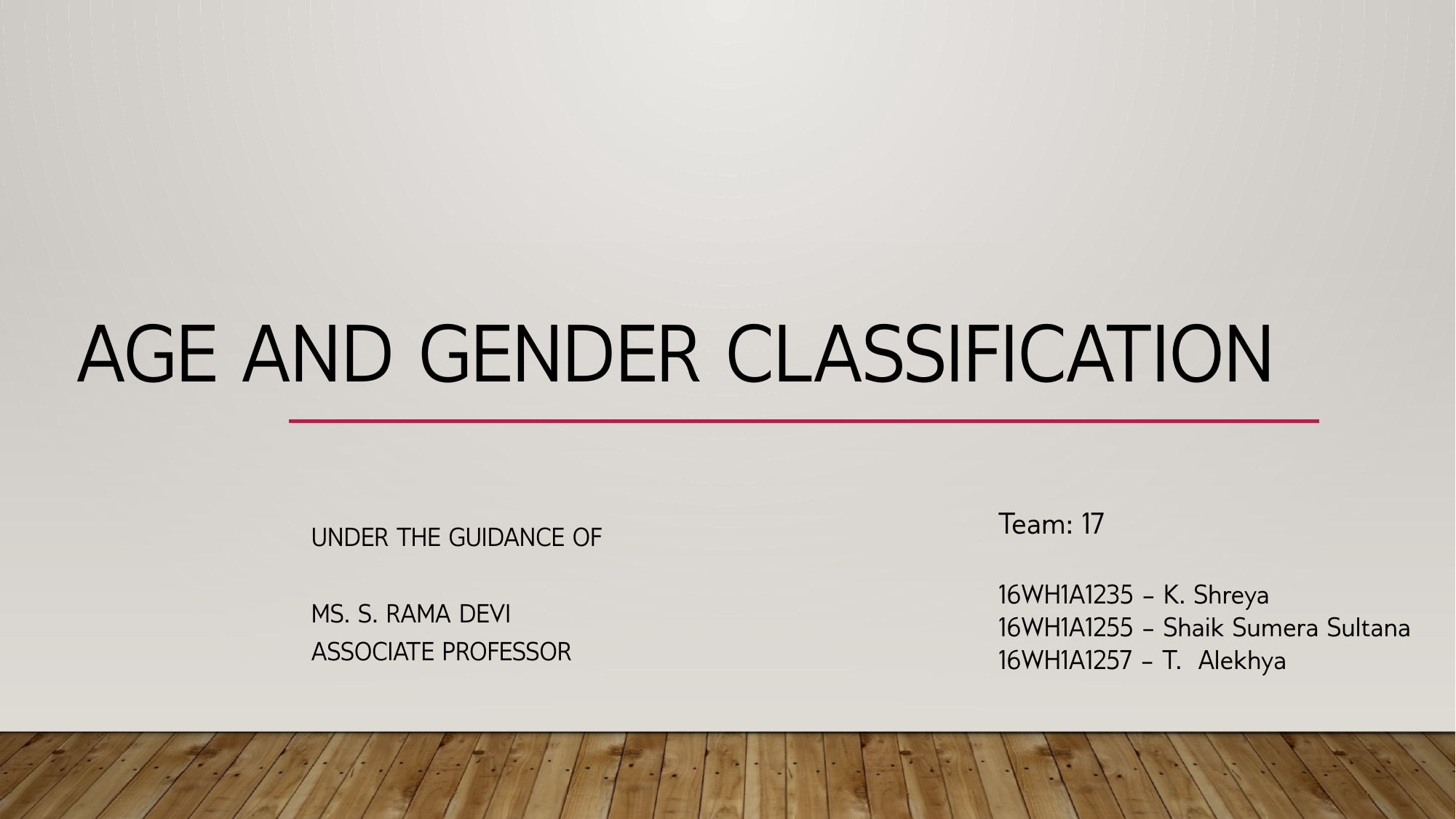

# Age and Gender Classification
Team: 17

16WH1A1235 – K. Shreya
16WH1A1255 – Shaik Sumera Sultana
16WH1A1257 – T.  Alekhya
Under the Guidance of

Ms. S. Rama Devi
Associate Professor